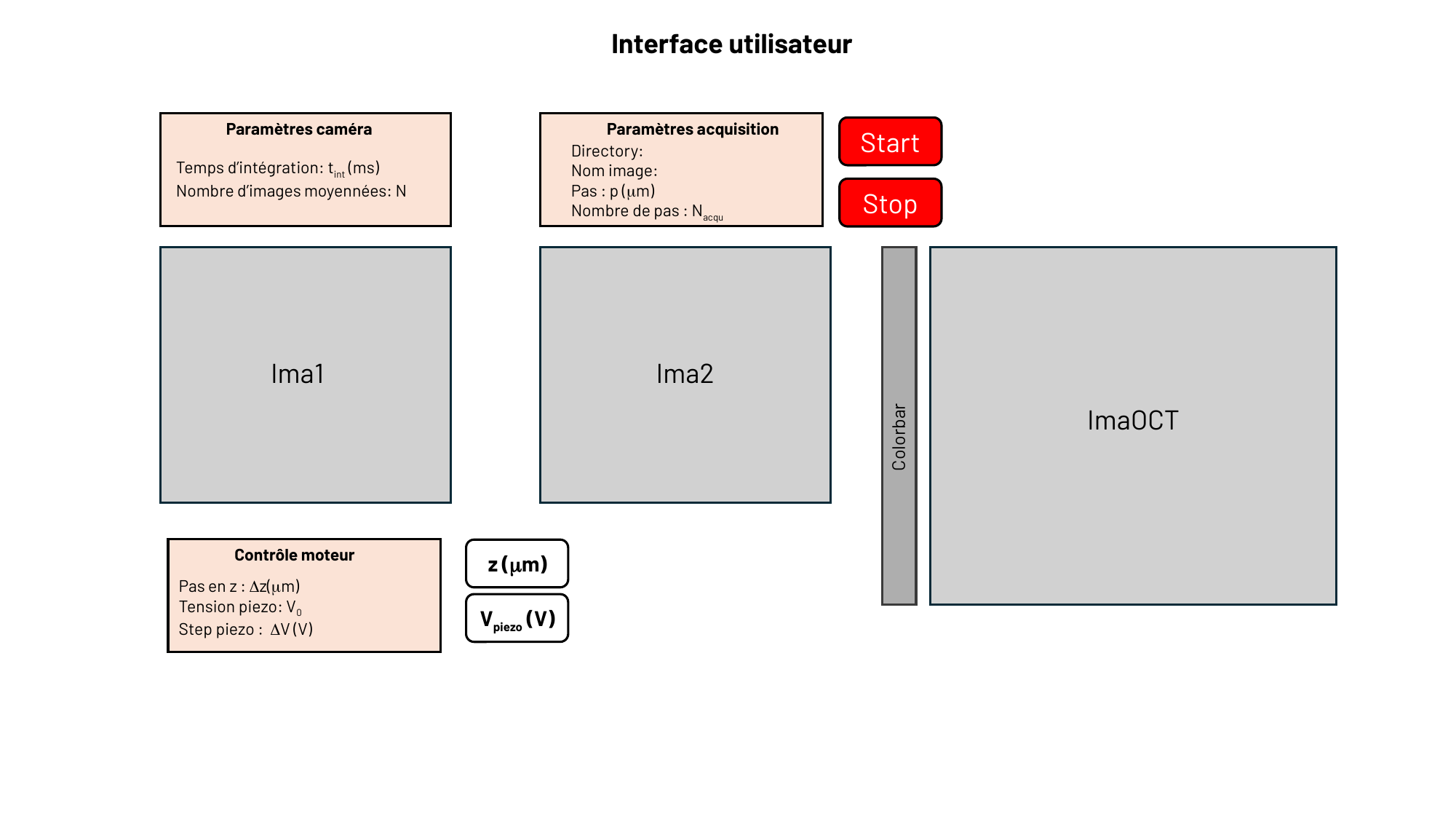

Interface utilisateur

Paramètres caméra

Paramètres acquisition
Start
Directory:
Nom image:
Pas : p (μm)
Nombre de pas : Nacqu
Temps d’intégration: tint (ms)
Nombre d’images moyennées: N
Stop

Ima1
Ima2
ImaOCT
Colorbar

Contrôle moteur

z (μm)
Pas en z : Δz(μm)
Tension piezo: V0
Step piezo :  ΔV (V)

Vpiezo (V)